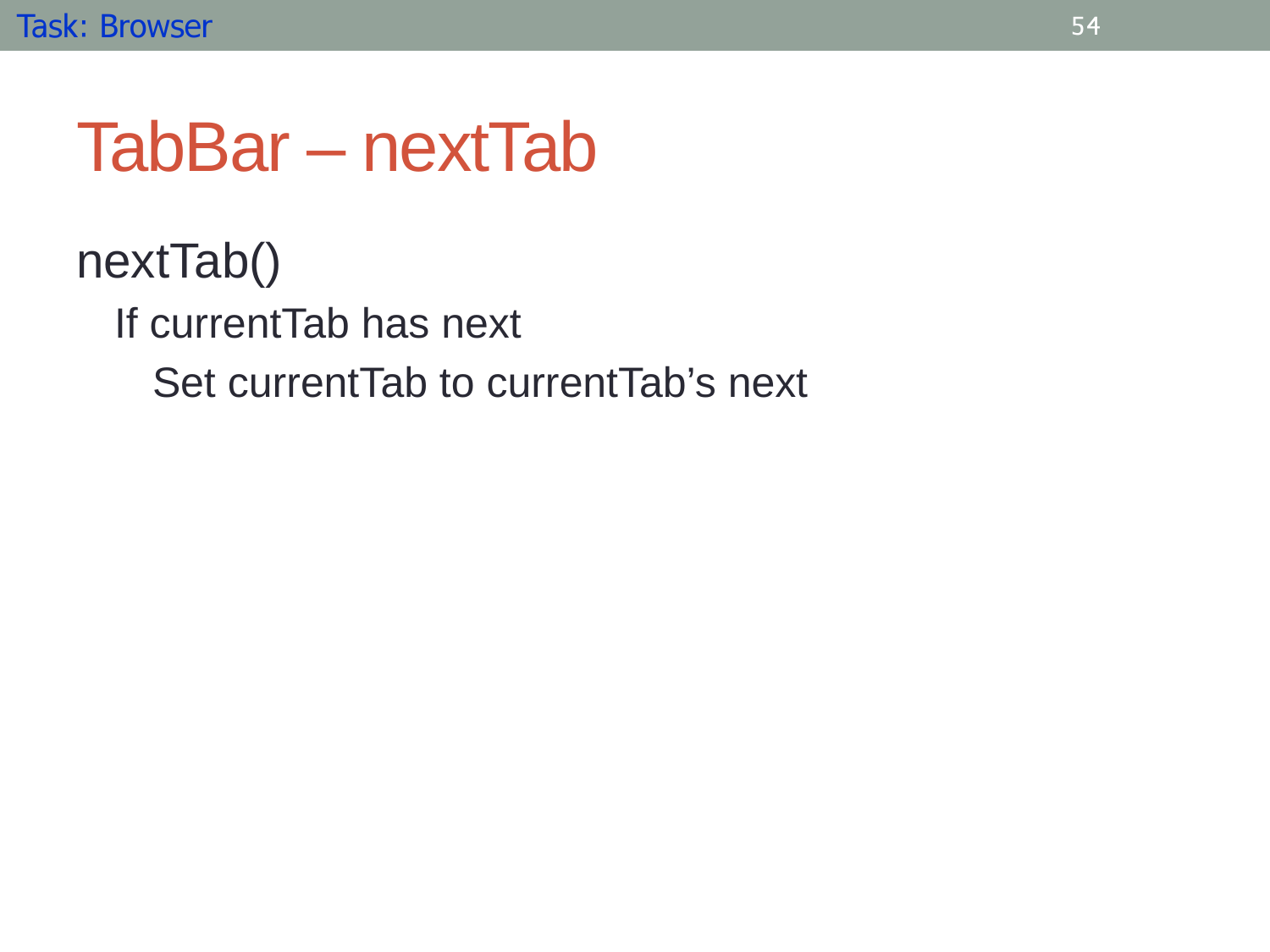

Task: Browser
54
# TabBar – nextTab
nextTab()
If currentTab has next
Set currentTab to currentTab’s next